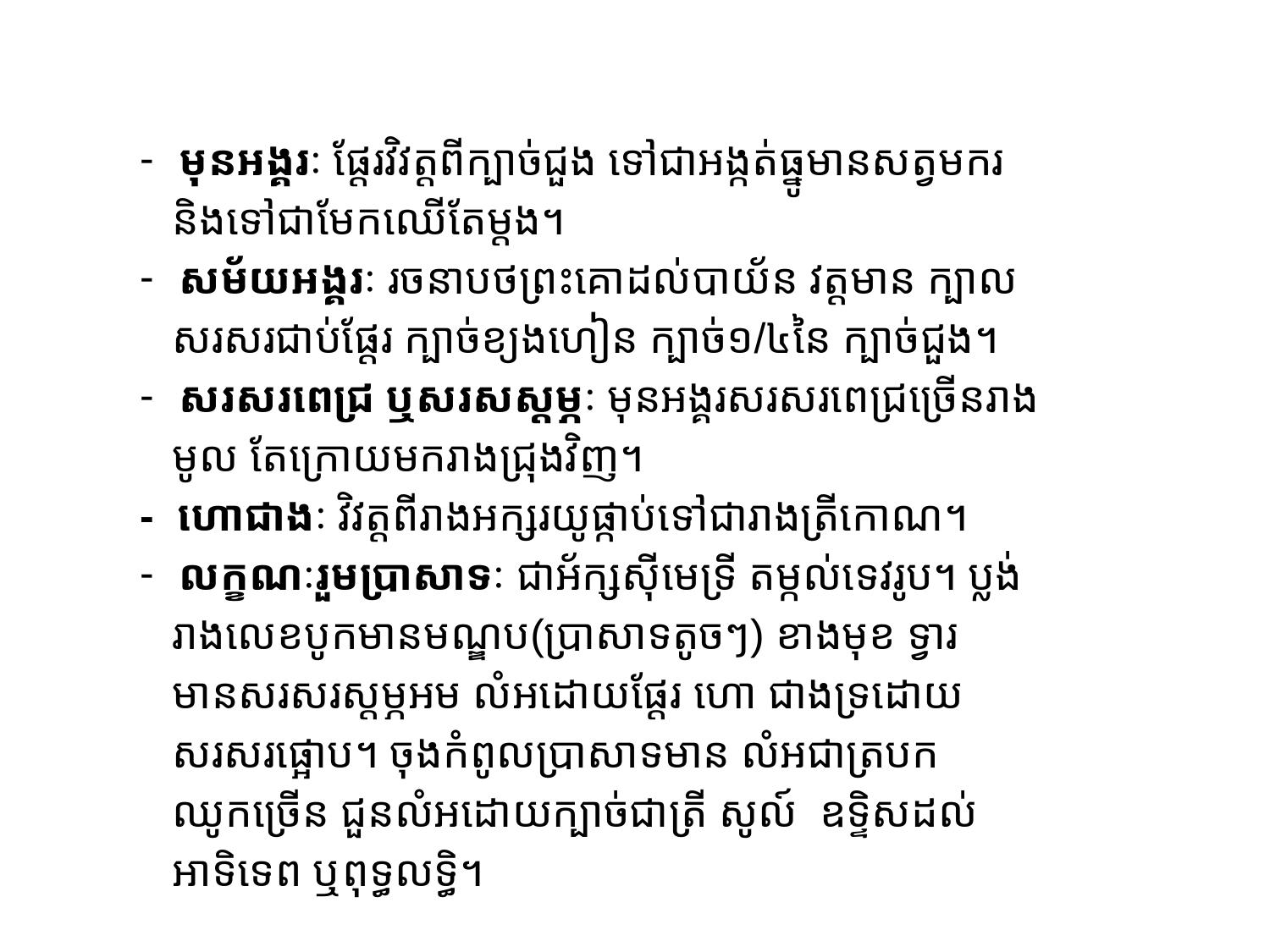

#

មុនអង្គរៈ ផ្តែរវិវត្តពីក្បាច់ជួង ទៅជាអង្កត់ធ្នូមានសត្វមករ
   និងទៅជាមែកឈើតែម្តង។
សម័យអង្គរៈ រចនាបថព្រះគោដល់បាយ័ន វត្តមាន ក្បាល
   សរសរជាប់ផ្តែរ ក្បាច់ខ្យងហៀន ក្បាច់១/៤នៃ ក្បាច់ជួង។
សរសរពេជ្រ ឬសរសស្តម្ភៈ មុនអង្គរសរសរពេជ្រច្រើនរាង
   មូល តែក្រោយមករាងជ្រុងវិញ។
-  ហោជាងៈ វិវត្តពីរាងអក្សរយូផ្កាប់ទៅជារាងត្រីកោណ។
លក្ខណៈរួមប្រាសាទៈ ជាអ័ក្សស៊ីមេទ្រី តម្កល់ទេវរូប។ ប្លង់
   រាងលេខបូកមានមណ្ឌប(ប្រាសាទតូចៗ) ខាងមុខ ទ្វារ
   មានសរសរស្តម្ភអម លំអដោយផ្តែរ ហោ ជាងទ្រដោយ
   សរសរផ្អោប។ ចុងកំពូលប្រាសាទមាន លំអជាត្របក
   ឈូកច្រើន ជួនលំអដោយក្បាច់ជាត្រី សូល៍  ឧទ្ទិសដល់
   អាទិទេព ឬពុទ្ធលទ្ធិ។